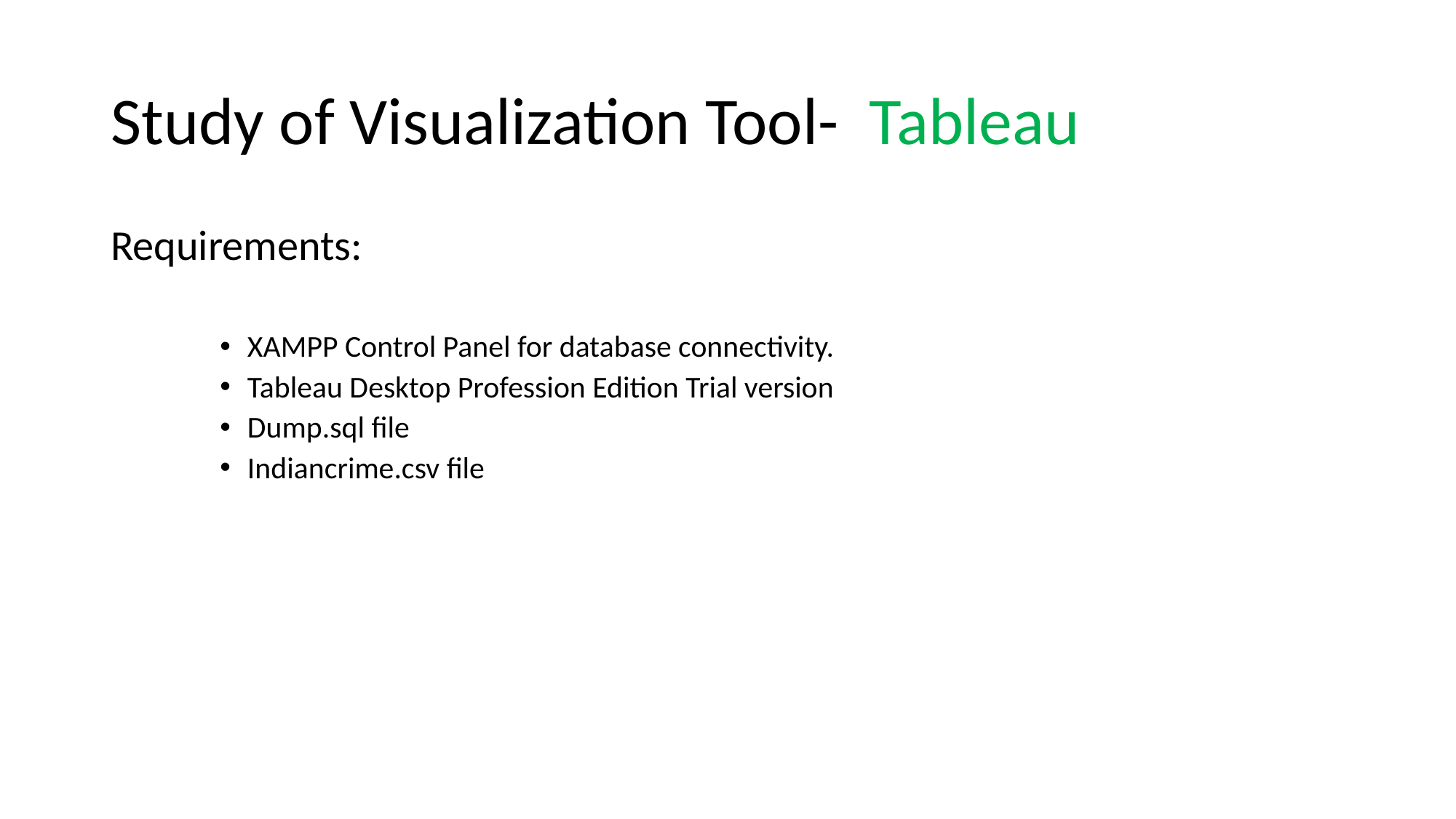

# Study of Visualization Tool-  Tableau
Requirements:

XAMPP Control Panel for database connectivity.
Tableau Desktop Profession Edition Trial version
Dump.sql file
Indiancrime.csv file